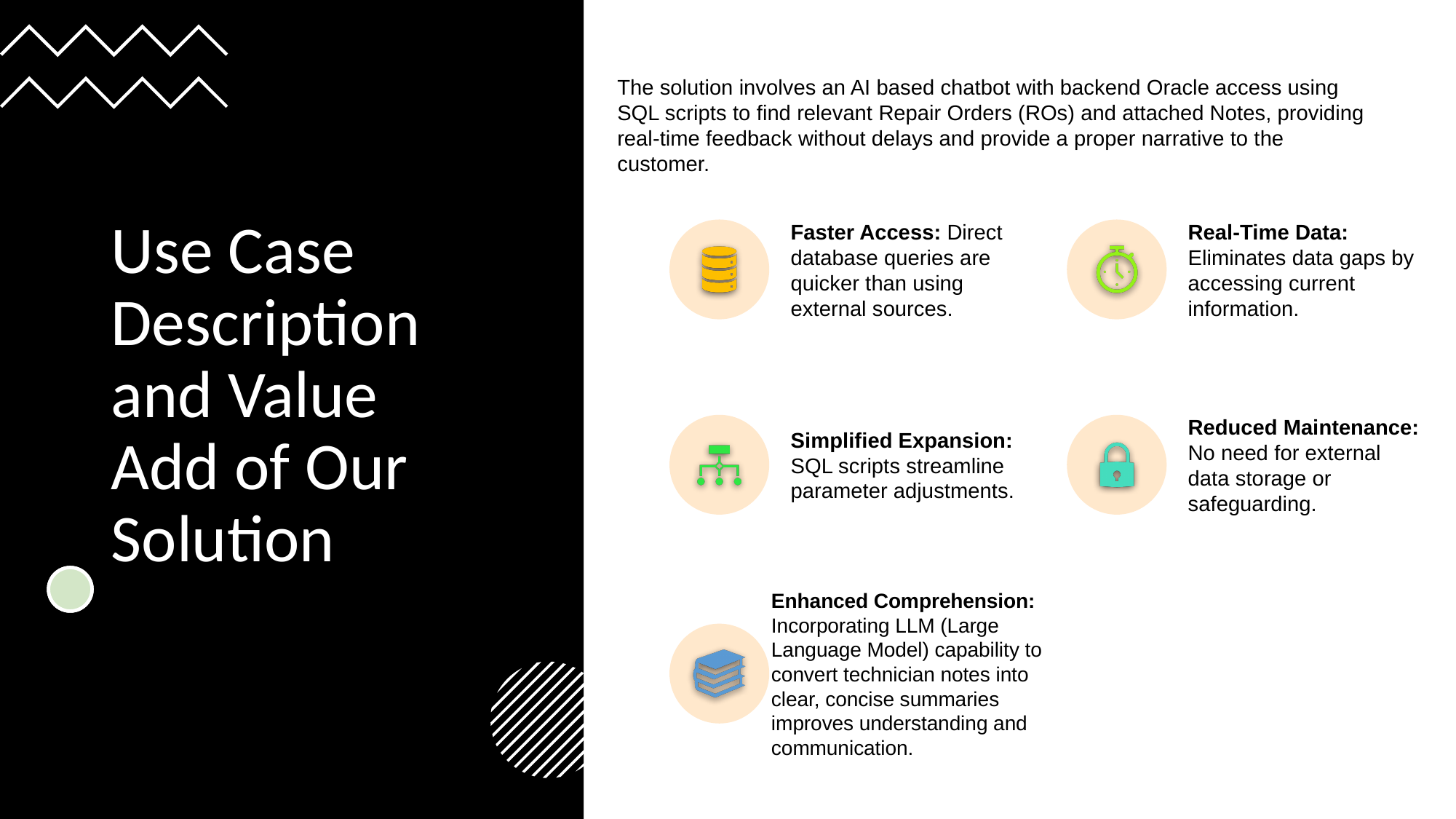

The solution involves an AI based chatbot with backend Oracle access using SQL scripts to find relevant Repair Orders (ROs) and attached Notes, providing real-time feedback without delays and provide a proper narrative to the customer.
Use Case Description and Value Add of Our Solution
Faster Access: Direct database queries are quicker than using external sources.
Real-Time Data: Eliminates data gaps by accessing current information.
Simplified Expansion: SQL scripts streamline parameter adjustments.
Reduced Maintenance: No need for external data storage or safeguarding.
Enhanced Comprehension: Incorporating LLM (Large Language Model) capability to convert technician notes into clear, concise summaries improves understanding and communication.